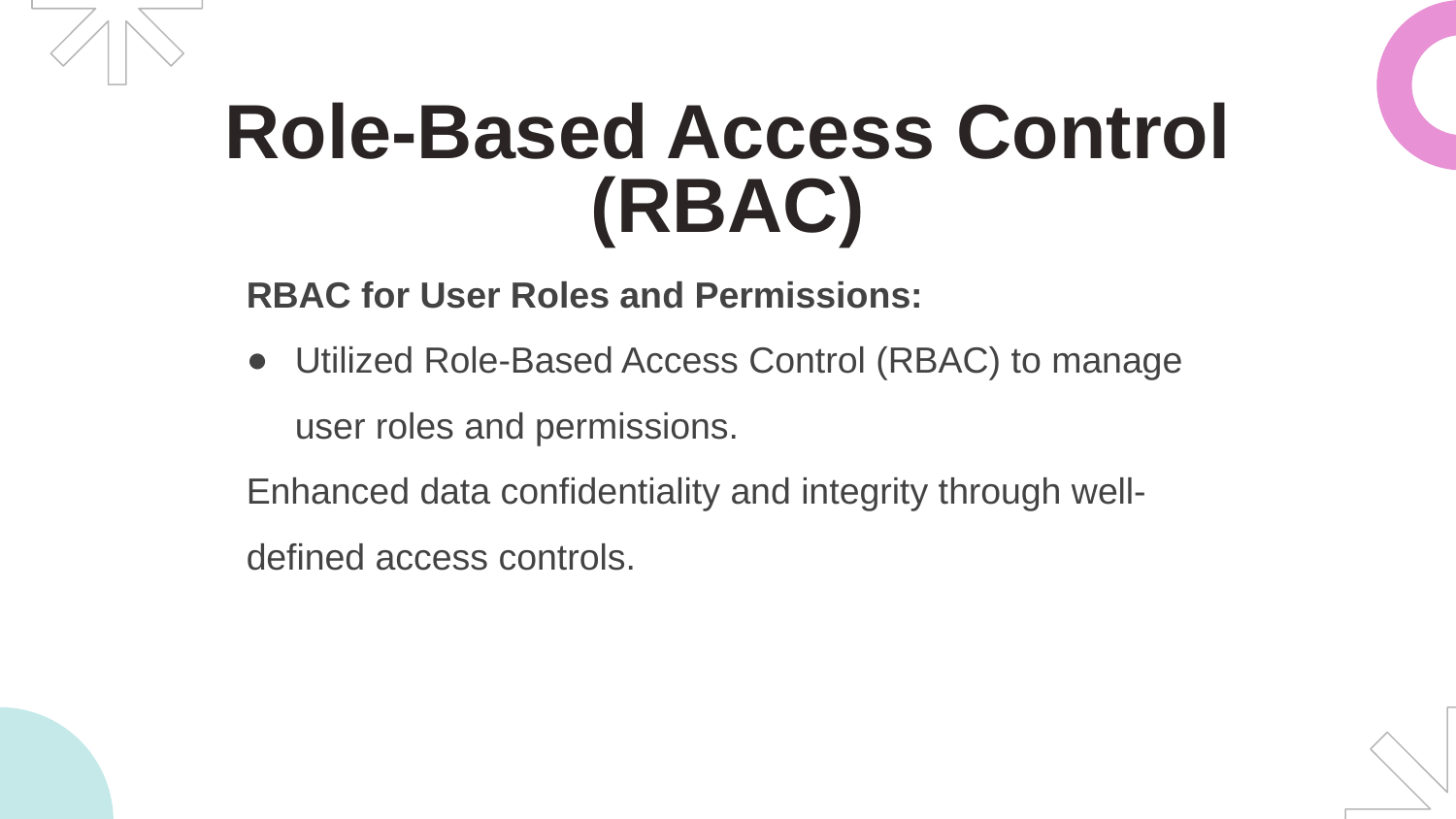

# Role-Based Access Control (RBAC)
RBAC for User Roles and Permissions:
Utilized Role-Based Access Control (RBAC) to manage user roles and permissions.
Enhanced data confidentiality and integrity through well-defined access controls.